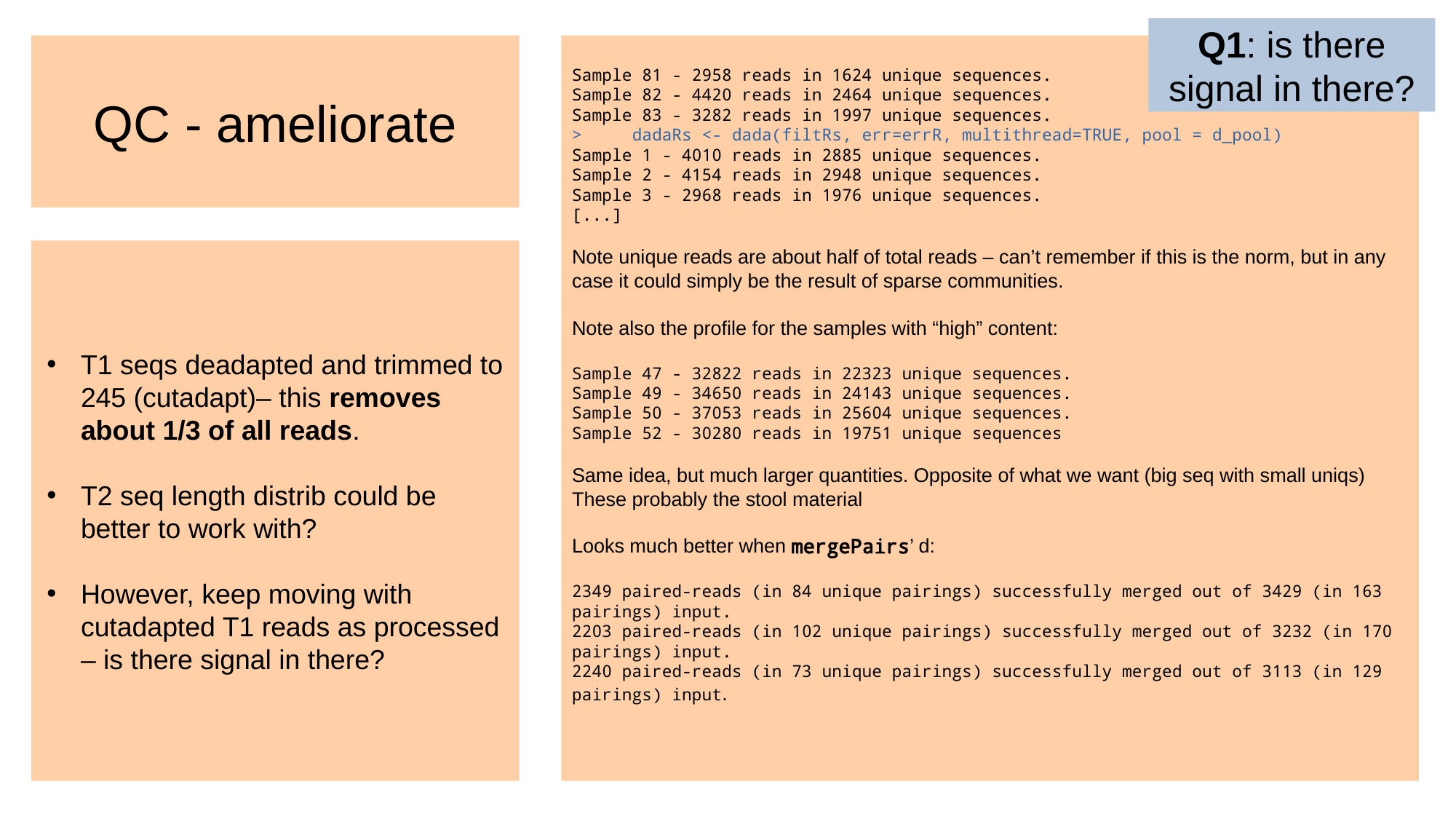

Q1: is there signal in there?
QC - ameliorate

Sample 81 - 2958 reads in 1624 unique sequences.
Sample 82 - 4420 reads in 2464 unique sequences.
Sample 83 - 3282 reads in 1997 unique sequences.
>     dadaRs <- dada(filtRs, err=errR, multithread=TRUE, pool = d_pool)
Sample 1 - 4010 reads in 2885 unique sequences.
Sample 2 - 4154 reads in 2948 unique sequences.
Sample 3 - 2968 reads in 1976 unique sequences.
[...]

Note unique reads are about half of total reads – can’t remember if this is the norm, but in any case it could simply be the result of sparse communities.

Note also the profile for the samples with “high” content:

Sample 47 - 32822 reads in 22323 unique sequences.
Sample 49 - 34650 reads in 24143 unique sequences.
Sample 50 - 37053 reads in 25604 unique sequences.
Sample 52 - 30280 reads in 19751 unique sequences

Same idea, but much larger quantities. Opposite of what we want (big seq with small uniqs) These probably the stool material

Looks much better when mergePairs’ d:

2349 paired-reads (in 84 unique pairings) successfully merged out of 3429 (in 163 pairings) input.
2203 paired-reads (in 102 unique pairings) successfully merged out of 3232 (in 170 pairings) input.
2240 paired-reads (in 73 unique pairings) successfully merged out of 3113 (in 129 pairings) input.
A
T1 seqs deadapted and trimmed to 245 (cutadapt)– this removes about 1/3 of all reads.

T2 seq length distrib could be better to work with?

However, keep moving with cutadapted T1 reads as processed – is there signal in there?